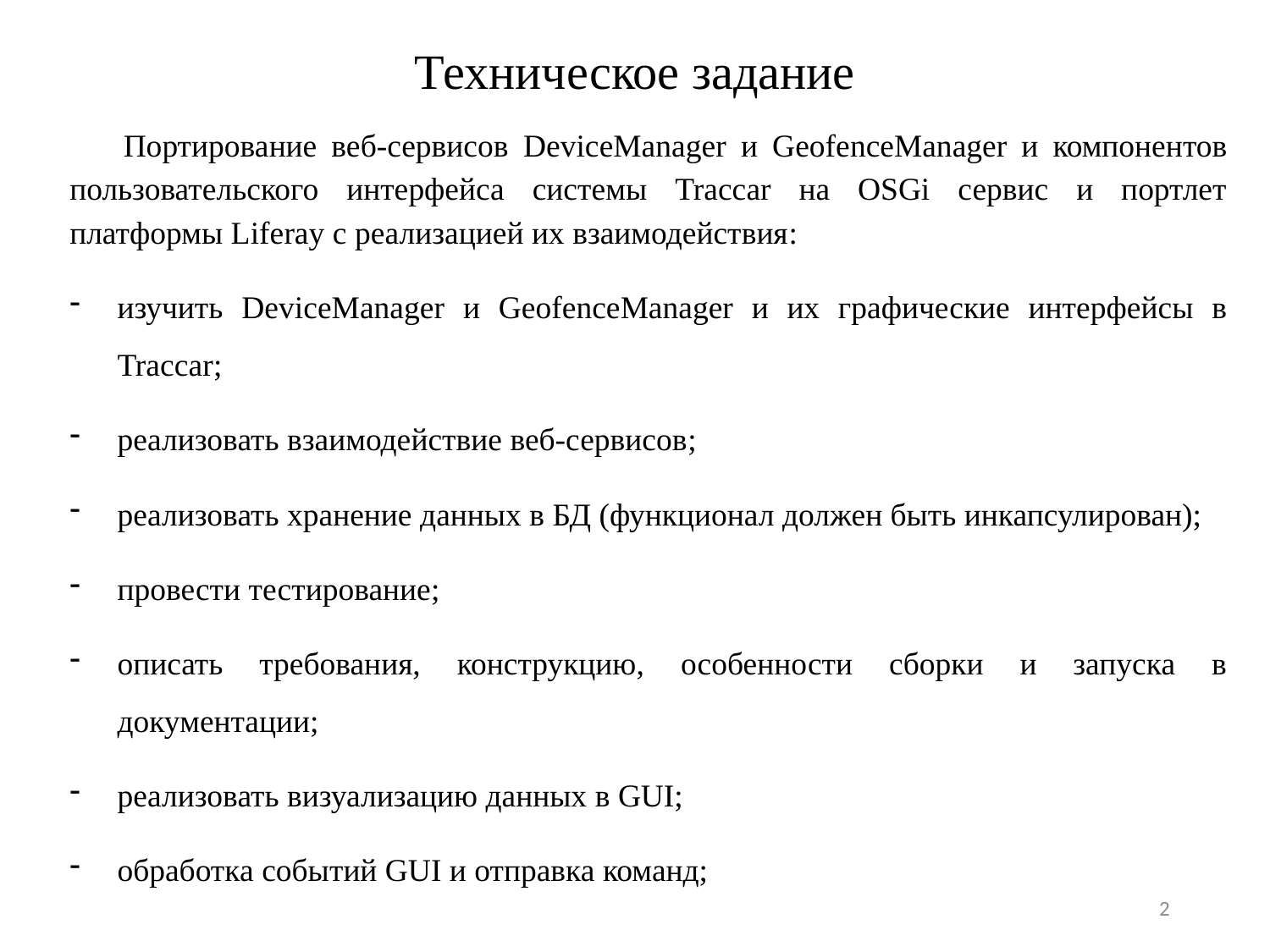

# Техническое задание
Портирование веб-сервисов DeviceManager и GeofenceManager и компонентов пользовательского интерфейса системы Traccar на OSGi сервис и портлет платформы Liferay с реализацией их взаимодействия:
изучить DeviceManager и GeofenceManager и их графические интерфейсы в Traccar;
реализовать взаимодействие веб-сервисов;
реализовать хранение данных в БД (функционал должен быть инкапсулирован);
провести тестирование;
описать требования, конструкцию, особенности сборки и запуска в документации;
реализовать визуализацию данных в GUI;
обработка событий GUI и отправка команд;

2